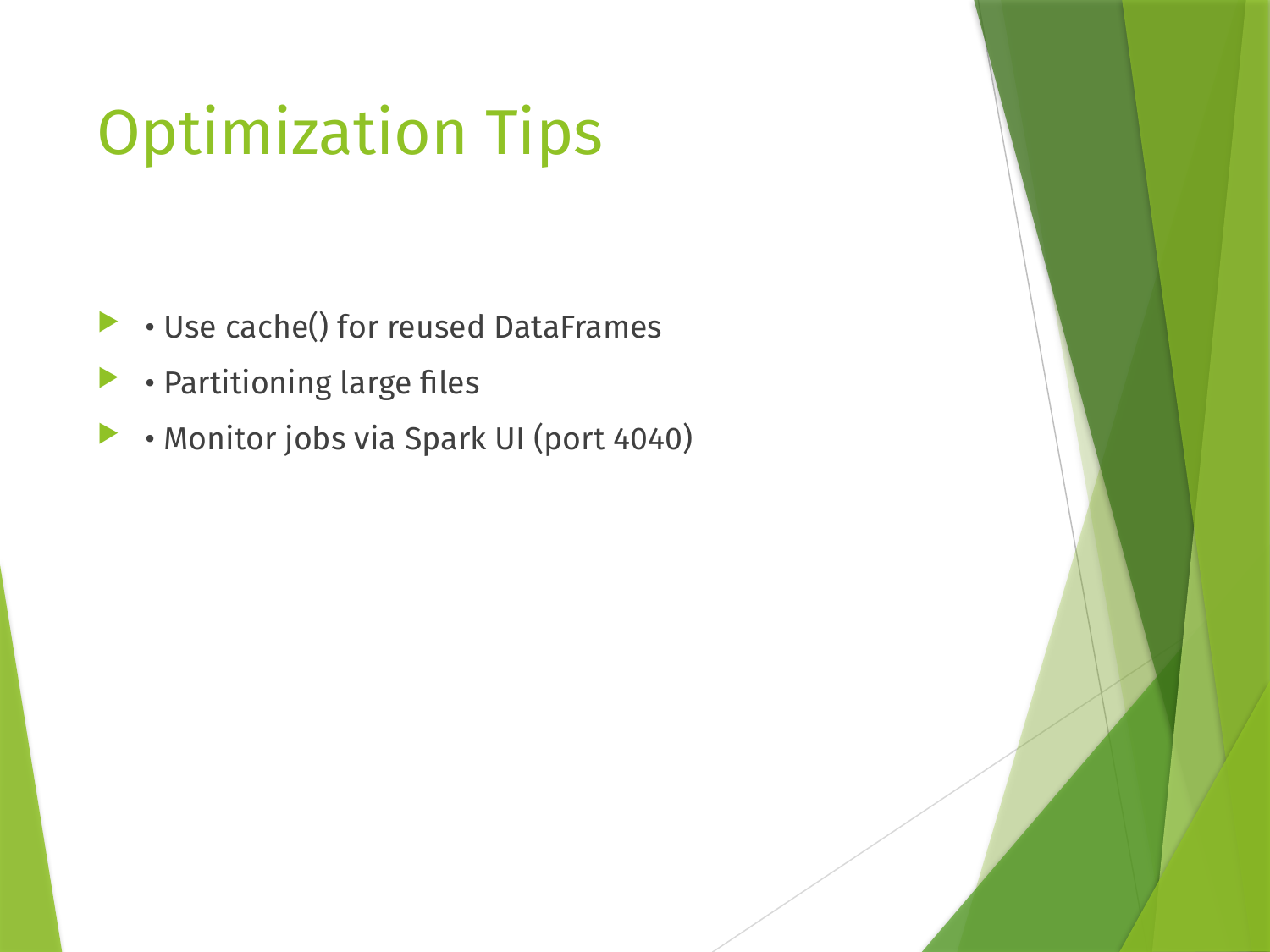

# Optimization Tips
• Use cache() for reused DataFrames
• Partitioning large files
• Monitor jobs via Spark UI (port 4040)